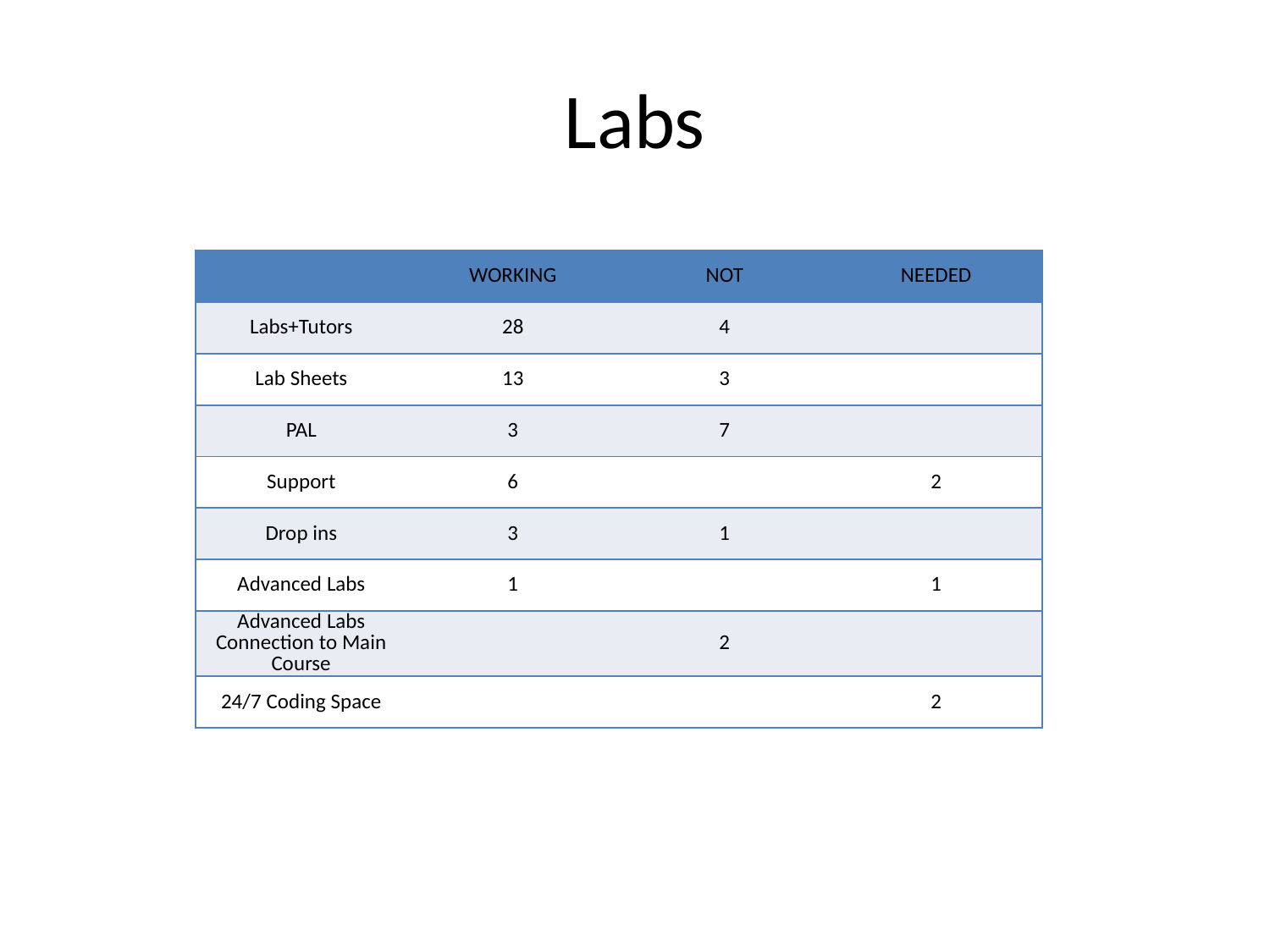

# Labs
|  | WORKING | NOT | NEEDED |
| --- | --- | --- | --- |
| Labs+Tutors | 28 | 4 |  |
| Lab Sheets | 13 | 3 |  |
| PAL | 3 | 7 |  |
| Support | 6 |  | 2 |
| Drop ins | 3 | 1 |  |
| Advanced Labs | 1 |  | 1 |
| Advanced Labs Connection to Main Course |  | 2 |  |
| 24/7 Coding Space |  |  | 2 |